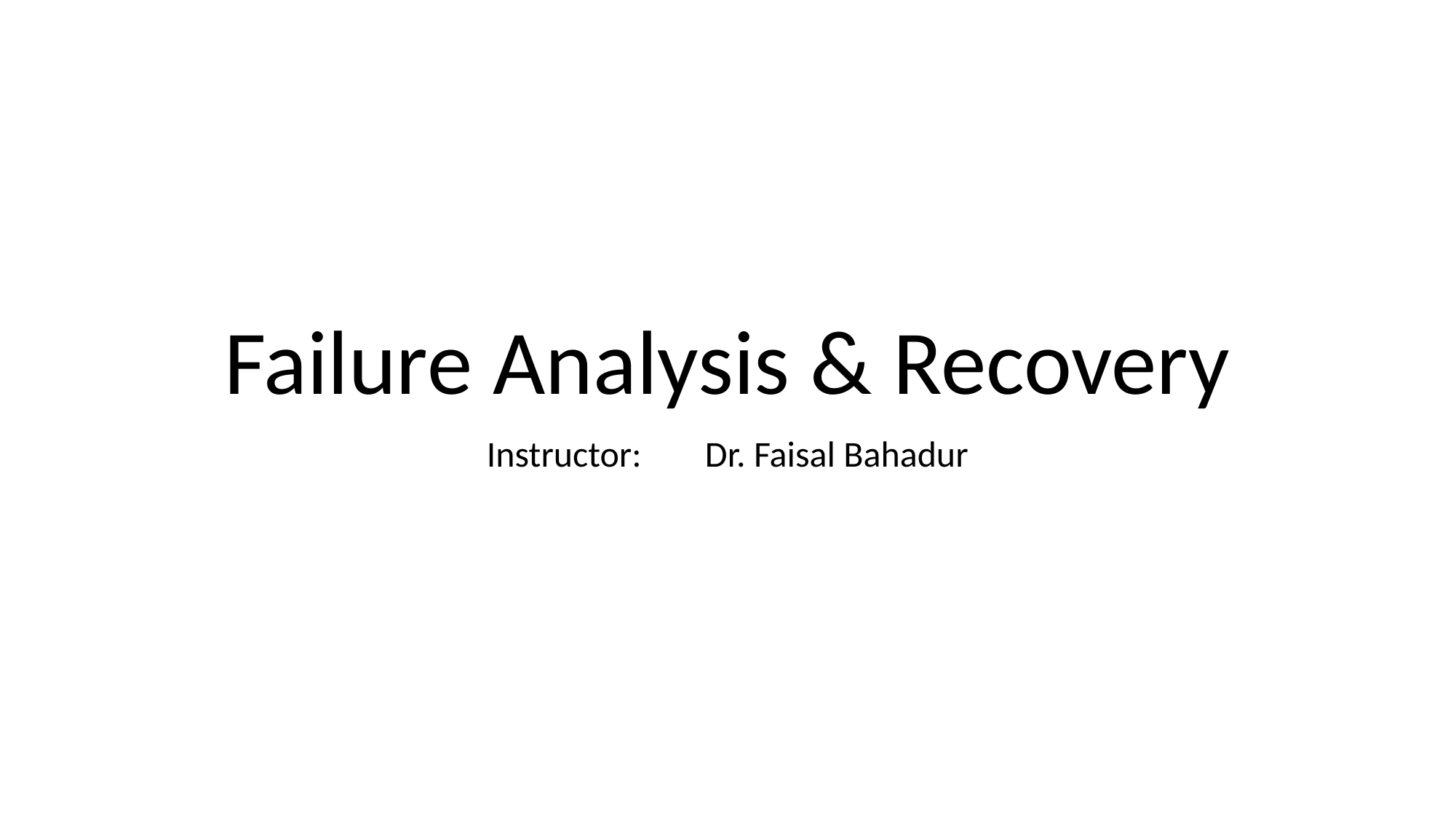

# Failure Analysis & Recovery
Instructor:	Dr. Faisal Bahadur